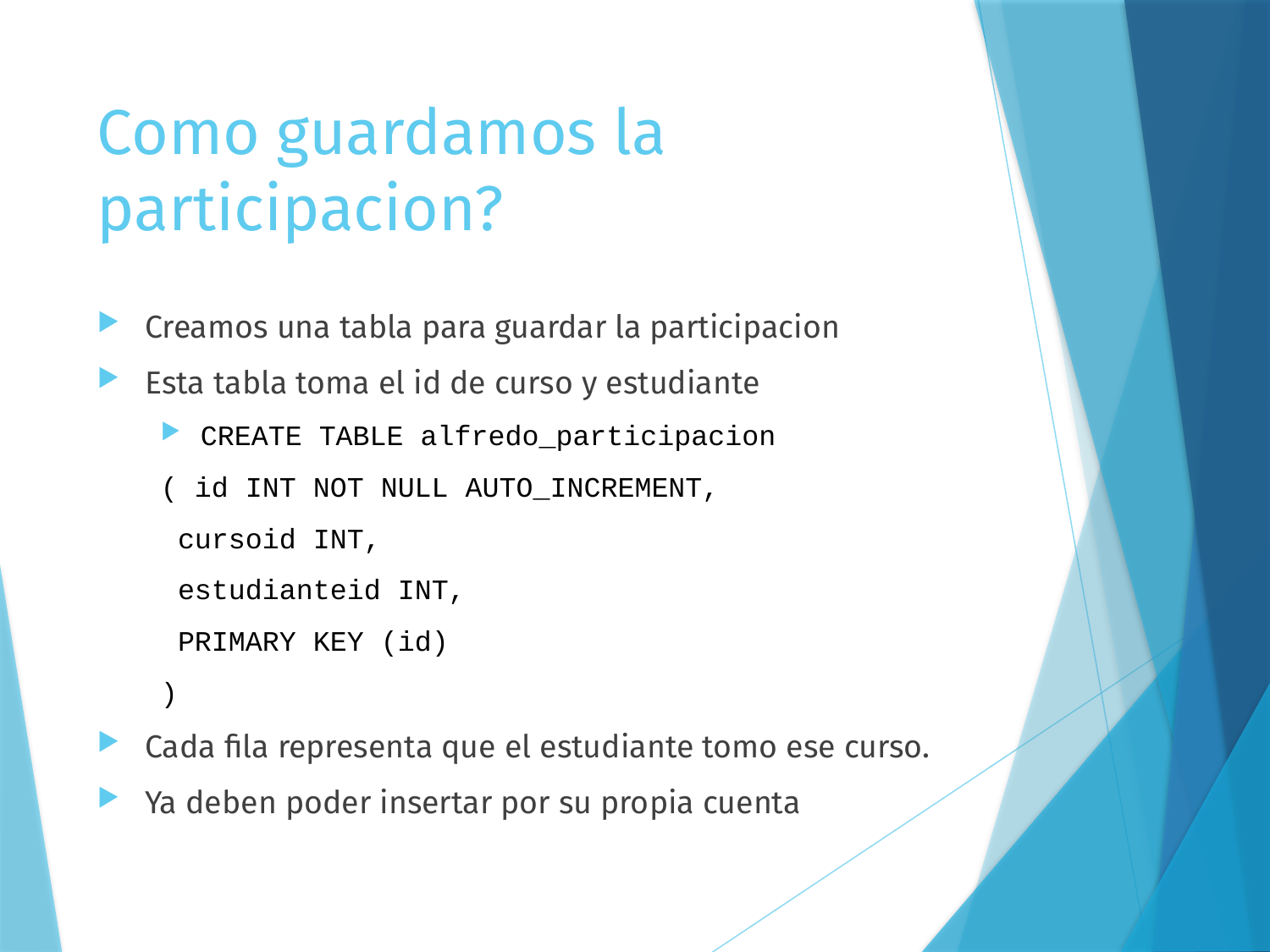

# Como guardamos la participacion?
Creamos una tabla para guardar la participacion
Esta tabla toma el id de curso y estudiante
CREATE TABLE alfredo_participacion
( id INT NOT NULL AUTO_INCREMENT,
 cursoid INT,
 estudianteid INT,
 PRIMARY KEY (id)
)
Cada fila representa que el estudiante tomo ese curso.
Ya deben poder insertar por su propia cuenta